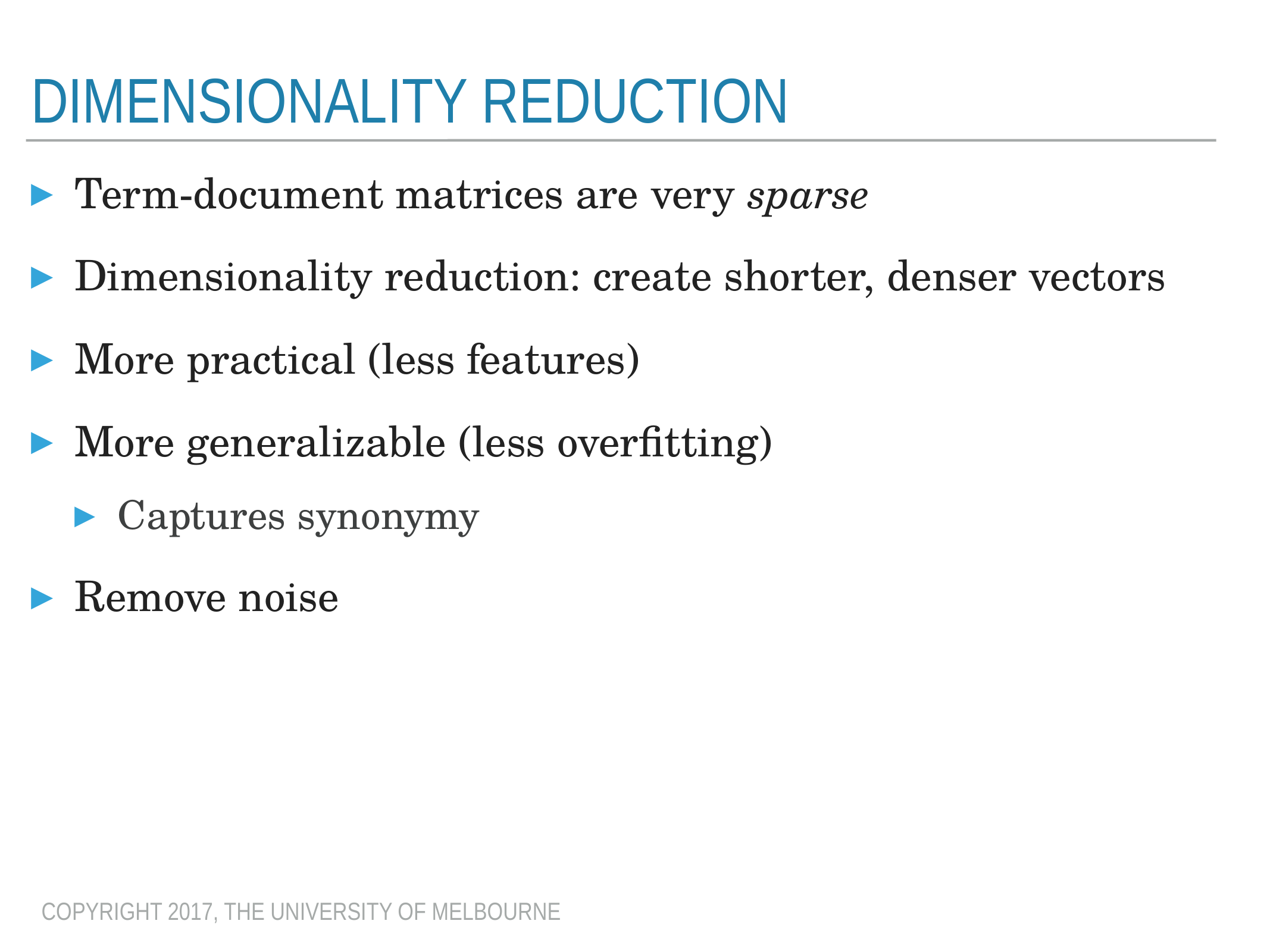

# Dimensionality reduction
Term-document matrices are very sparse
Dimensionality reduction: create shorter, denser vectors
More practical (less features)
More generalizable (less overfitting)
Captures synonymy
Remove noise